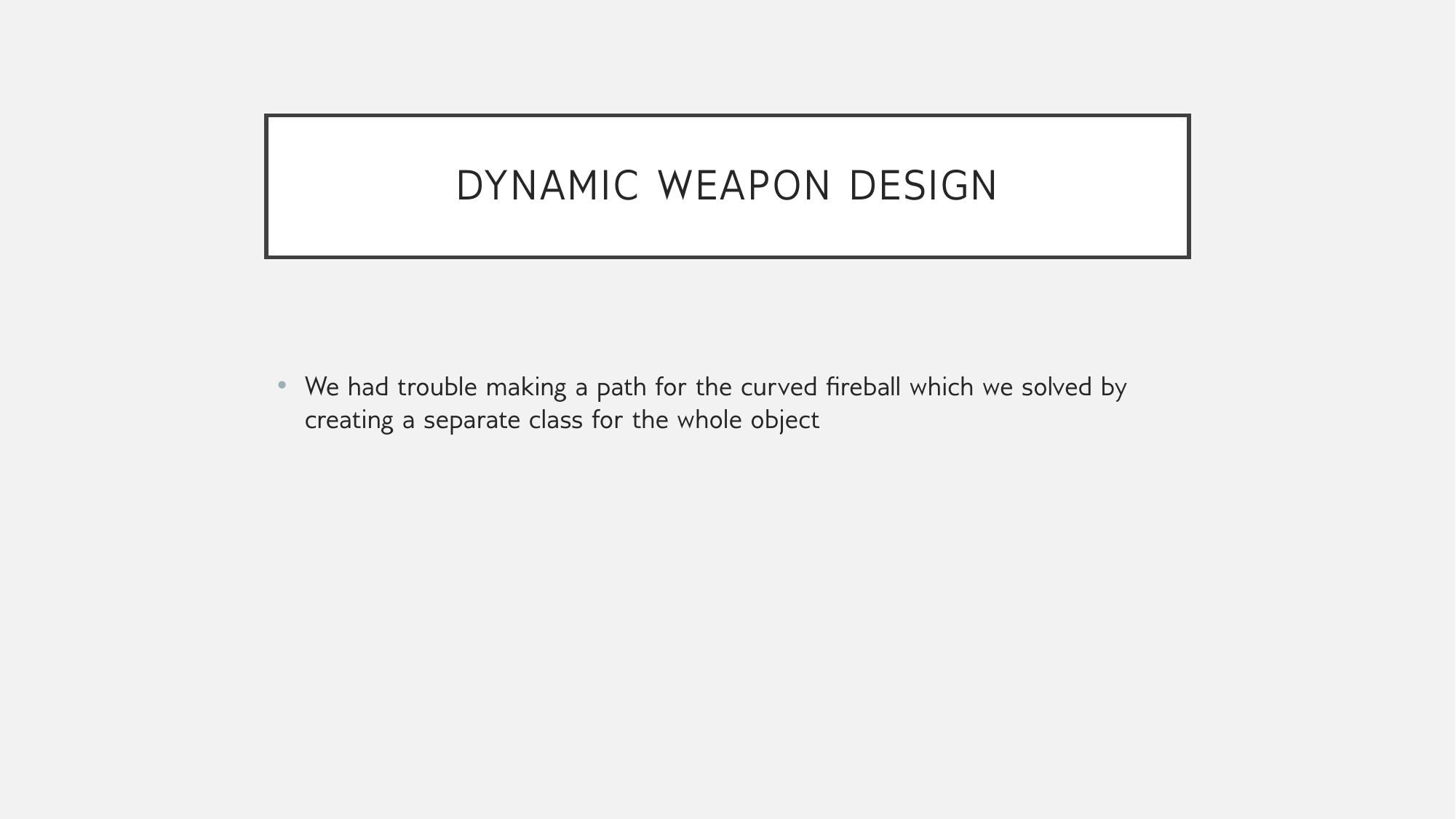

# Dynamic weapon design

We had trouble making a path for the curved fireball which we solved by creating a separate class for the whole object